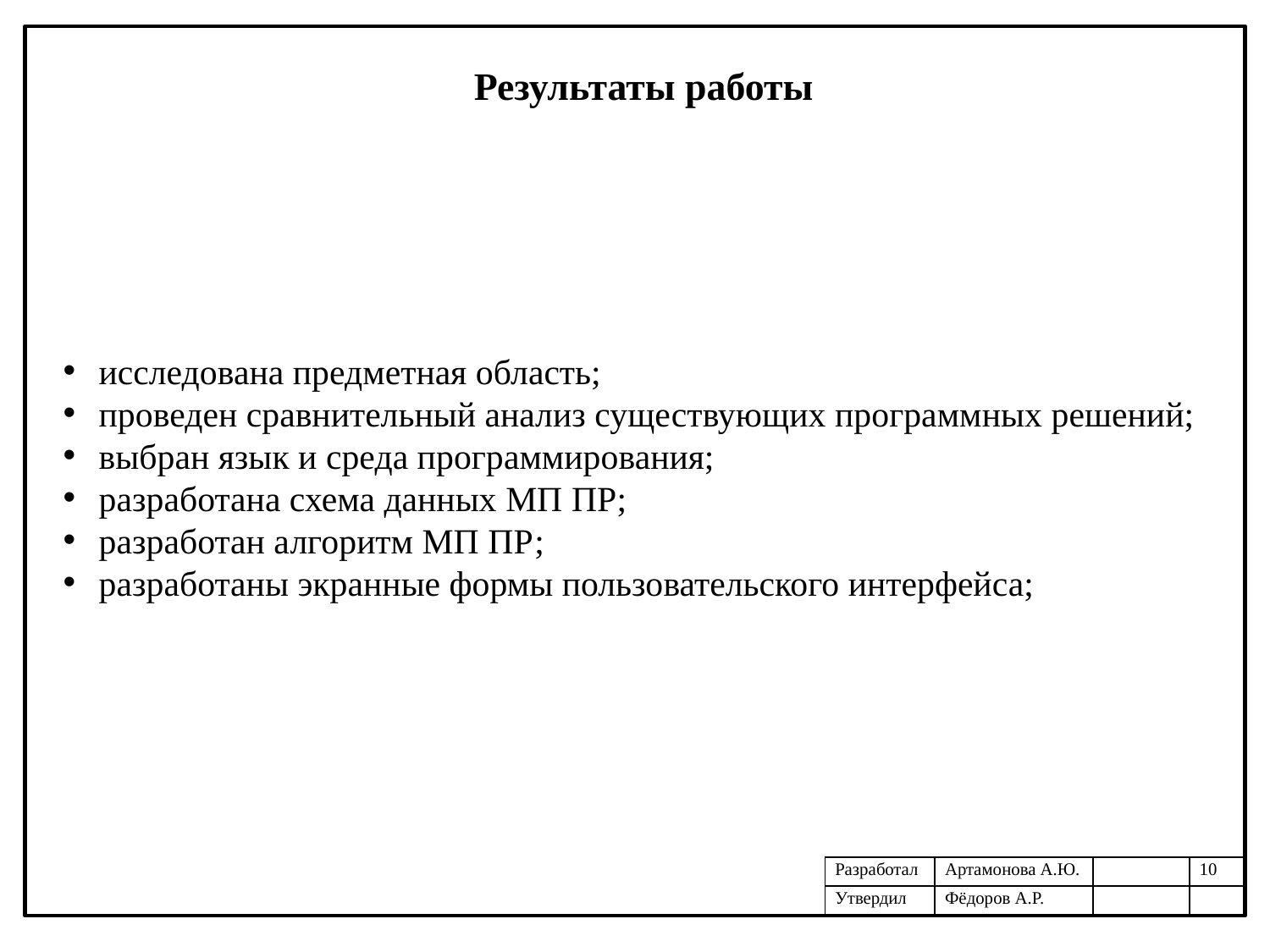

Результаты работы
исследована предметная область;
проведен сравнительный анализ существующих программных решений;
выбран язык и среда программирования;
разработана схема данных МП ПР;
разработан алгоритм МП ПР;
разработаны экранные формы пользовательского интерфейса;
| Разработал | Артамонова А.Ю. |  | 10 |
| --- | --- | --- | --- |
| Утвердил | Фёдоров А.Р. |  |  |